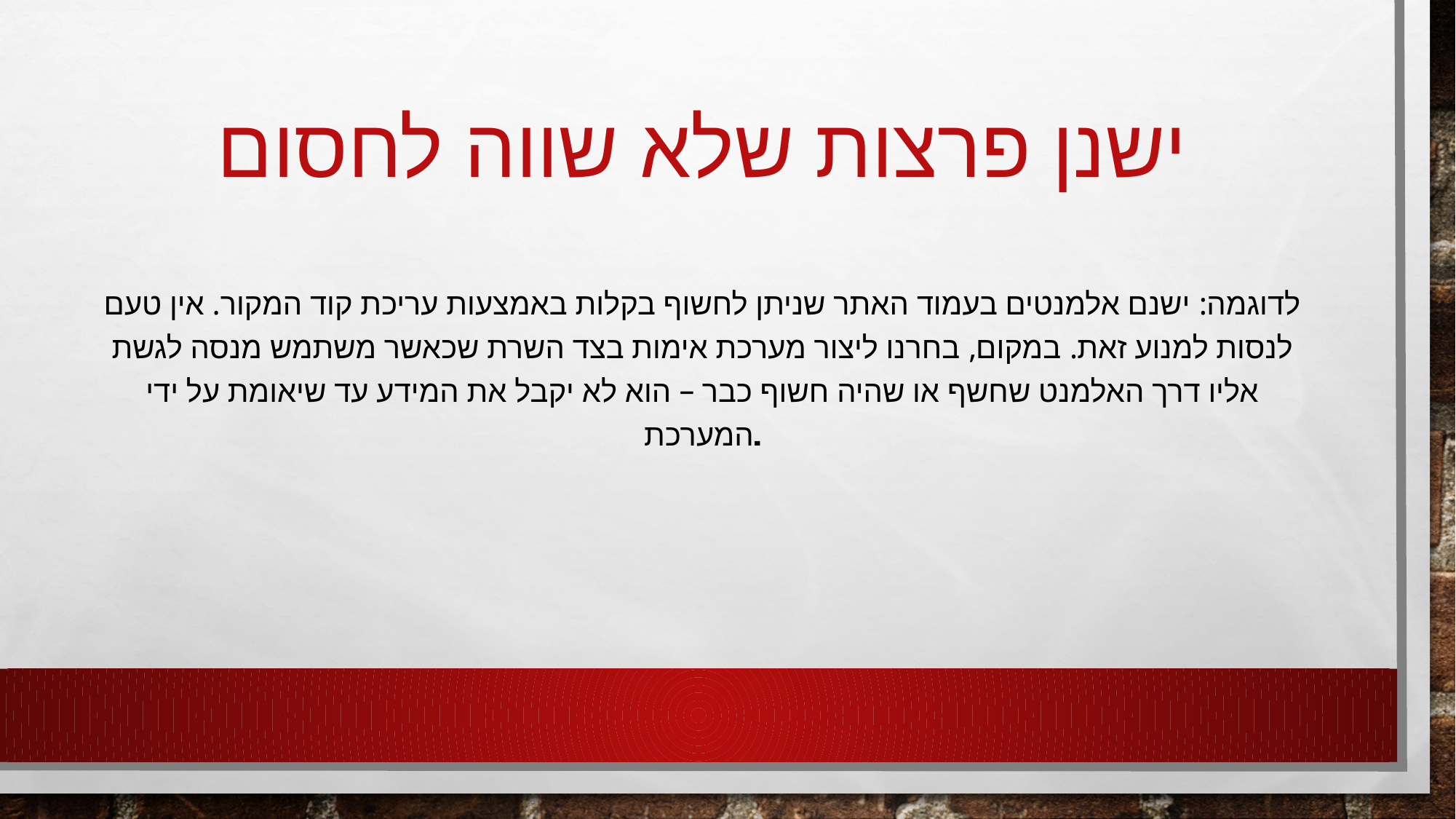

# ישנן פרצות שלא שווה לחסום
לדוגמה: ישנם אלמנטים בעמוד האתר שניתן לחשוף בקלות באמצעות עריכת קוד המקור. אין טעם לנסות למנוע זאת. במקום, בחרנו ליצור מערכת אימות בצד השרת שכאשר משתמש מנסה לגשת אליו דרך האלמנט שחשף או שהיה חשוף כבר – הוא לא יקבל את המידע עד שיאומת על ידי המערכת.